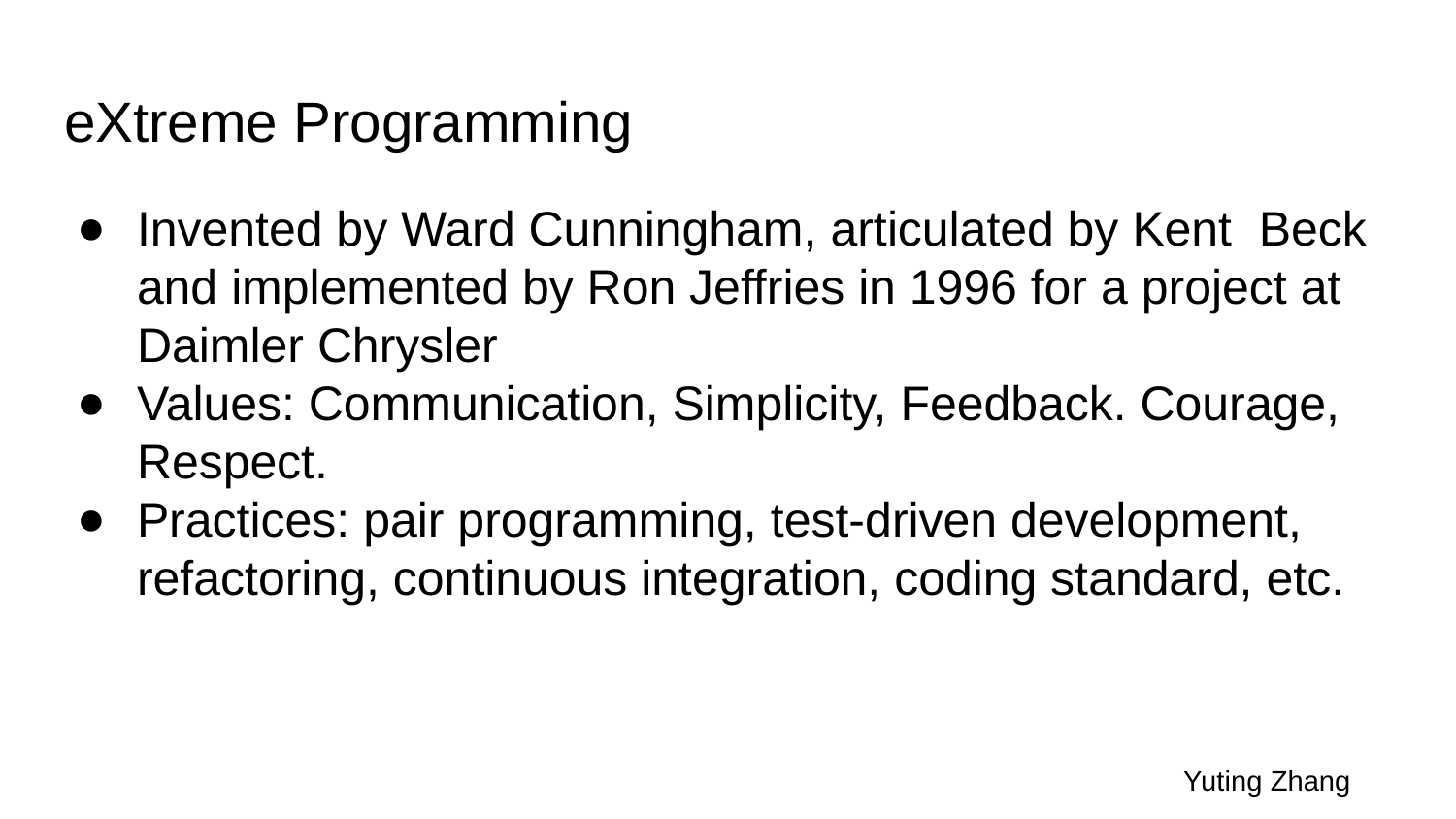

# eXtreme Programming
Invented by Ward Cunningham, articulated by Kent  Beck and implemented by Ron Jeffries in 1996 for a project at Daimler Chrysler
Values: Communication, Simplicity, Feedback. Courage, Respect.
Practices: pair programming, test-driven development, refactoring, continuous integration, coding standard, etc.